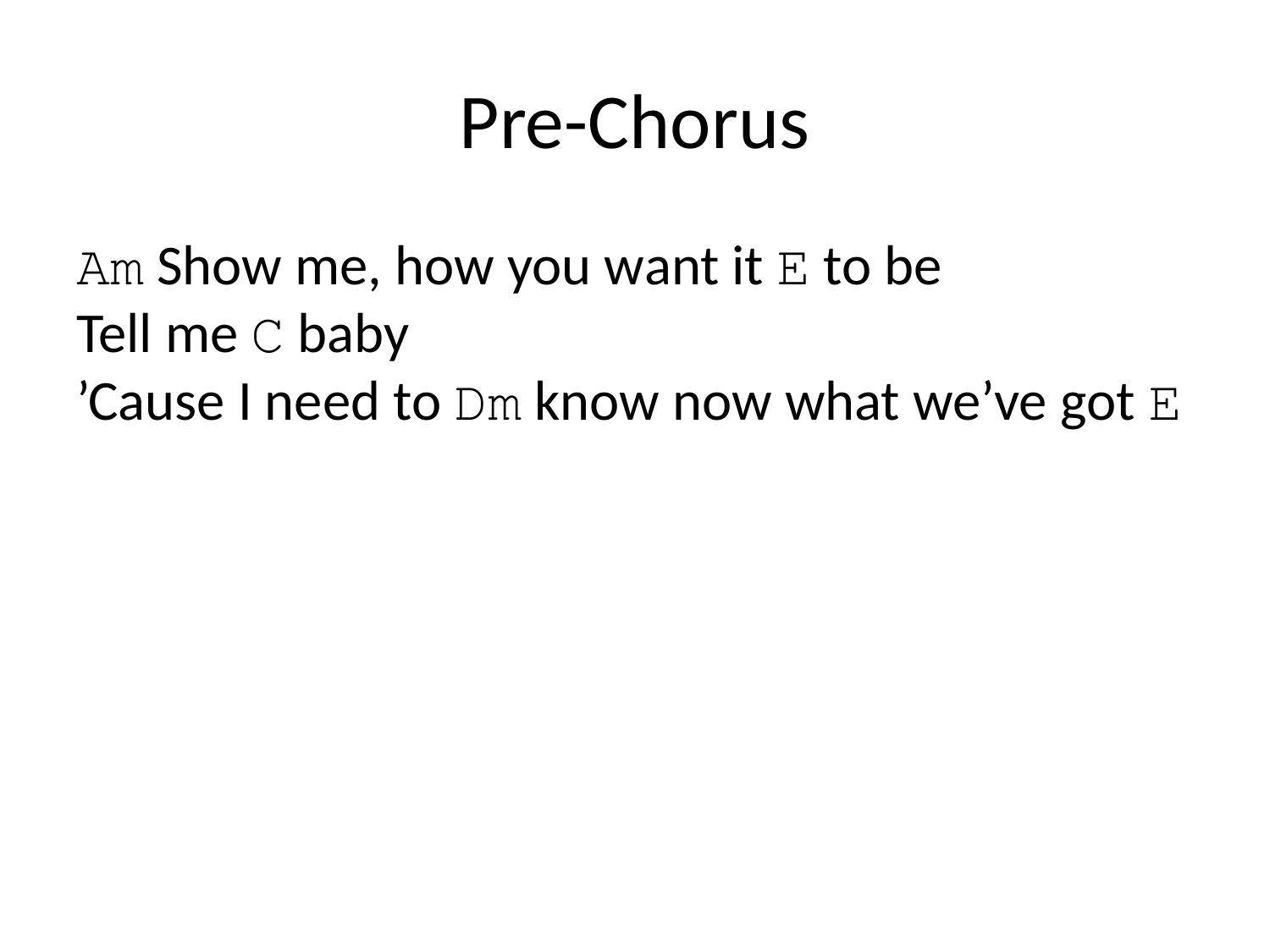

# Pre-Chorus
Am Show me, how you want it E to be
Tell me C baby
’Cause I need to Dm know now what we’ve got E